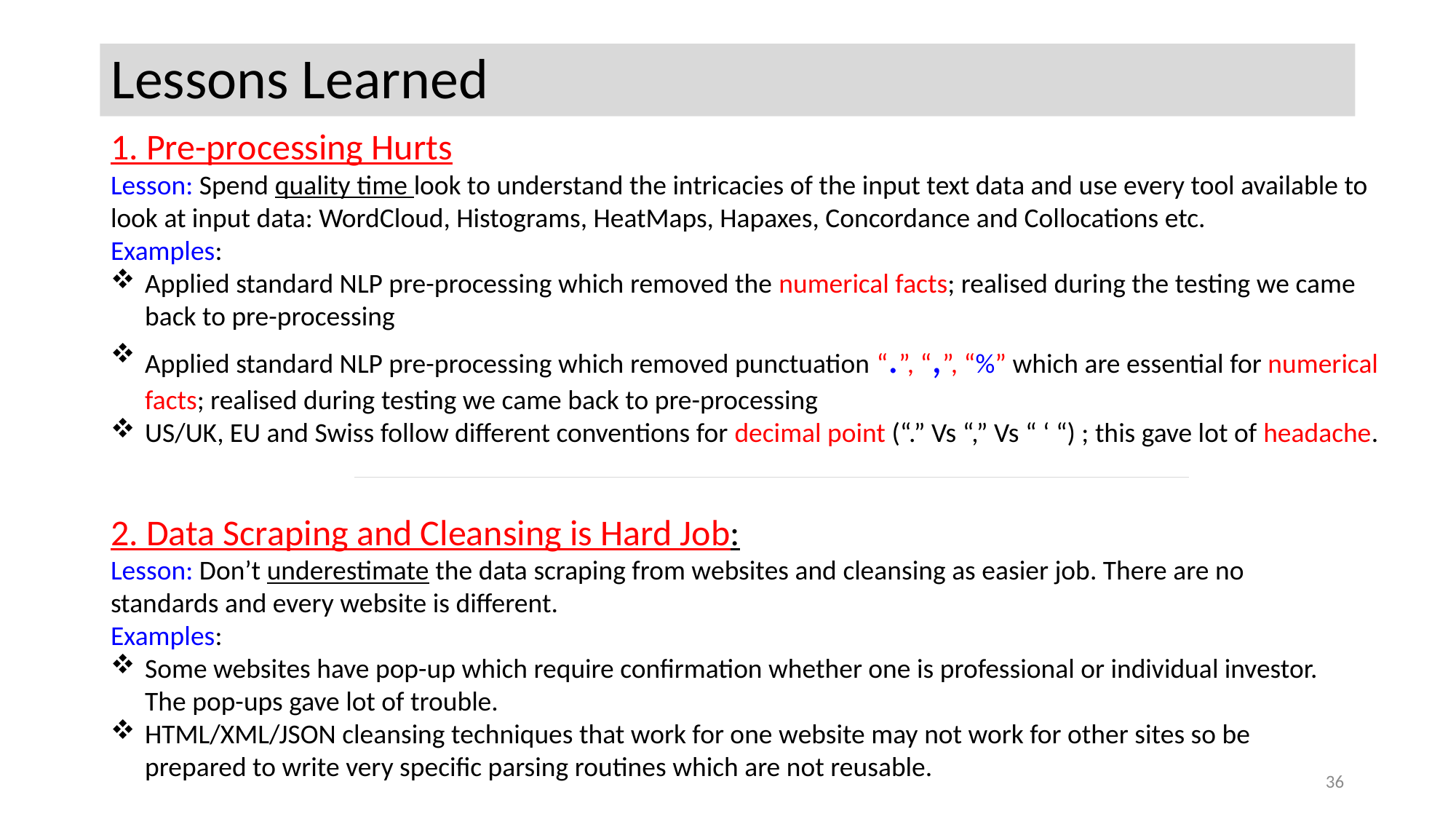

# Lessons Learned
1. Pre-processing Hurts
Lesson: Spend quality time look to understand the intricacies of the input text data and use every tool available to look at input data: WordCloud, Histograms, HeatMaps, Hapaxes, Concordance and Collocations etc.
Examples:
Applied standard NLP pre-processing which removed the numerical facts; realised during the testing we came back to pre-processing
Applied standard NLP pre-processing which removed punctuation “.”, “,”, “%” which are essential for numerical facts; realised during testing we came back to pre-processing
US/UK, EU and Swiss follow different conventions for decimal point (“.” Vs “,” Vs “ ‘ “) ; this gave lot of headache.
2. Data Scraping and Cleansing is Hard Job:
Lesson: Don’t underestimate the data scraping from websites and cleansing as easier job. There are no standards and every website is different.
Examples:
Some websites have pop-up which require confirmation whether one is professional or individual investor. The pop-ups gave lot of trouble.
HTML/XML/JSON cleansing techniques that work for one website may not work for other sites so be prepared to write very specific parsing routines which are not reusable.
36